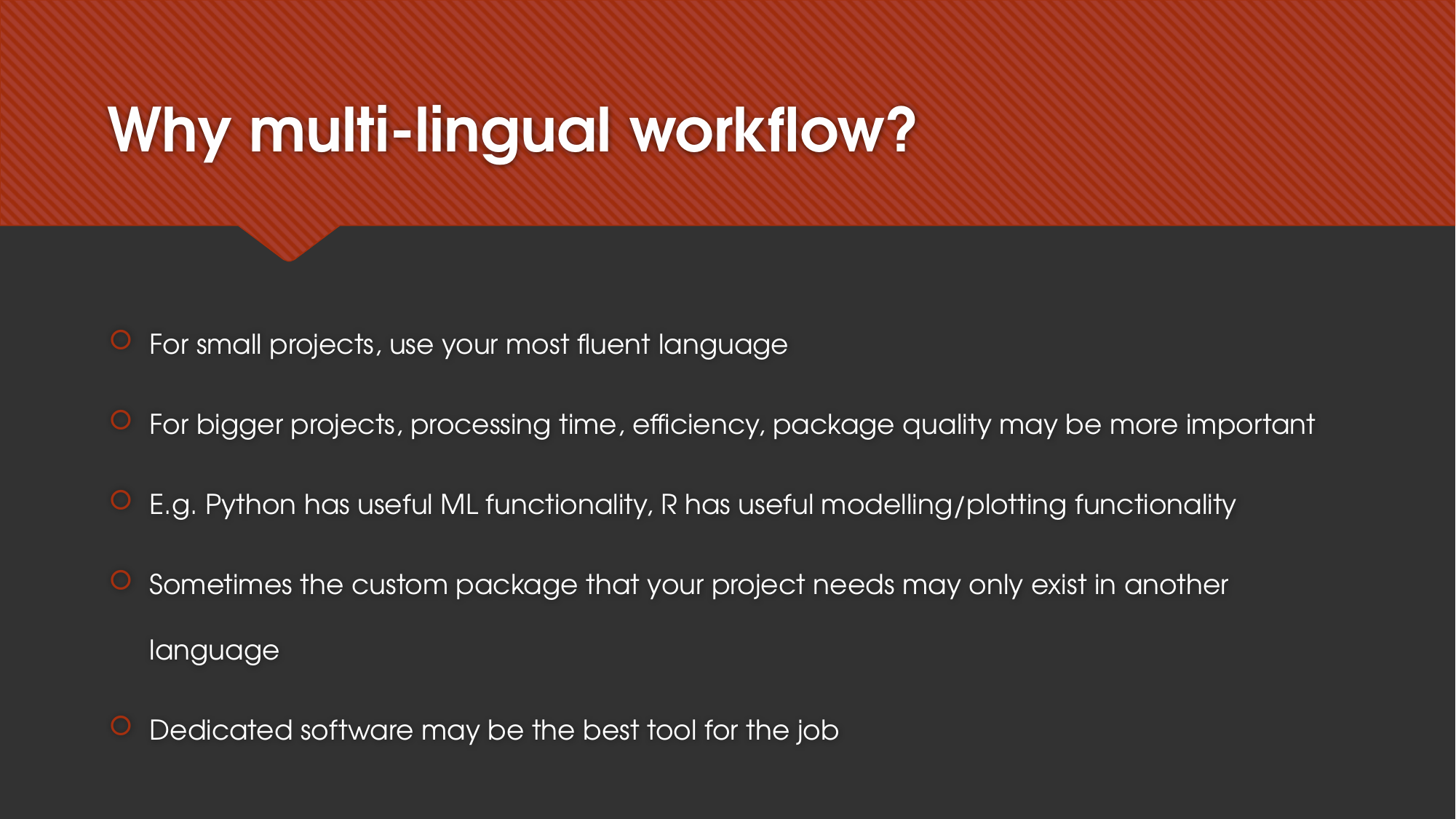

# Why multi-lingual workflow?
For small projects, use your most fluent language
For bigger projects, processing time, efficiency, package quality may be more important
E.g. Python has useful ML functionality, R has useful modelling/plotting functionality
Sometimes the custom package that your project needs may only exist in another language
Dedicated software may be the best tool for the job